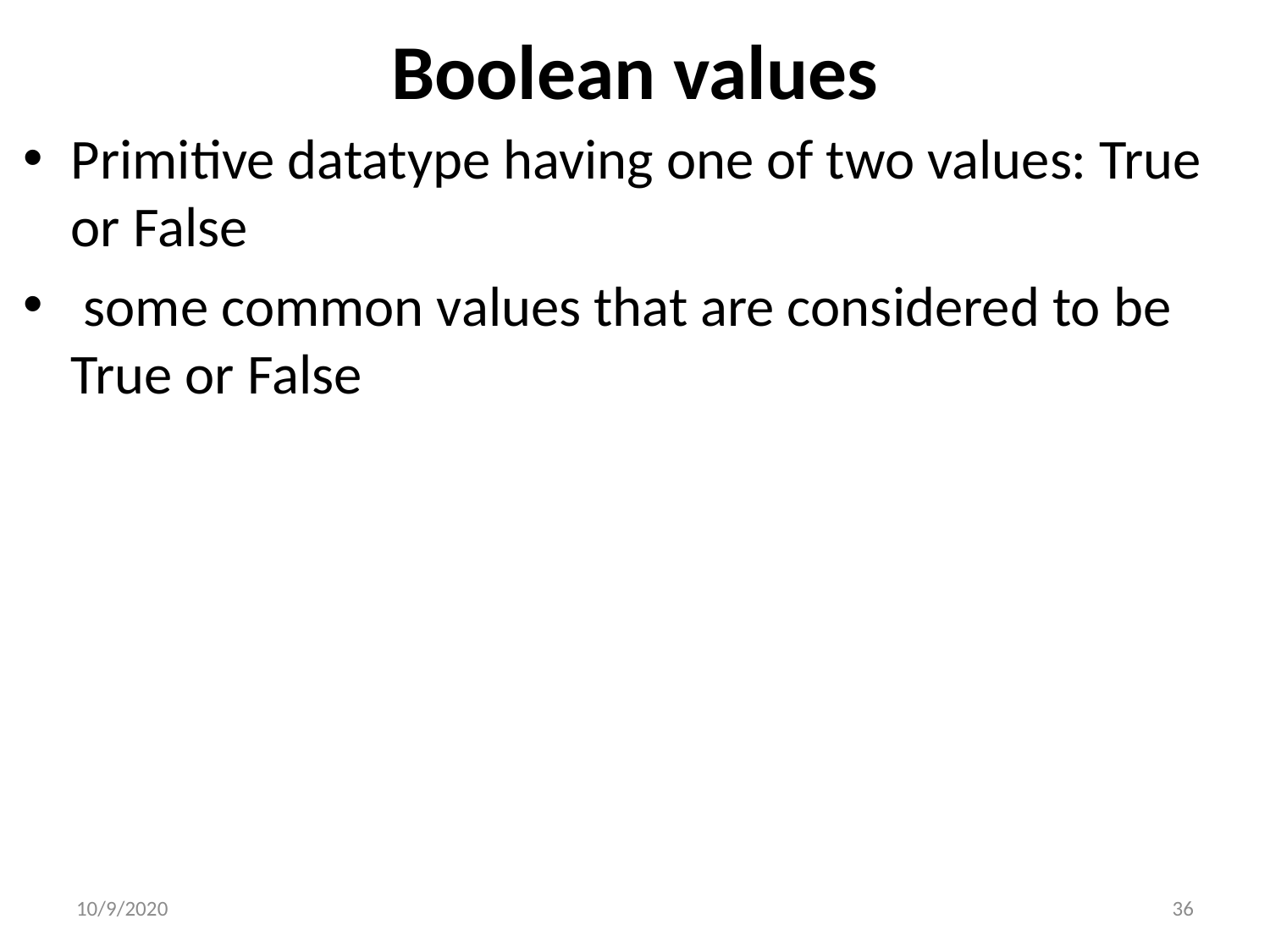

# Boolean values
Primitive datatype having one of two values: True or False
 some common values that are considered to be True or False

10/9/2020
36